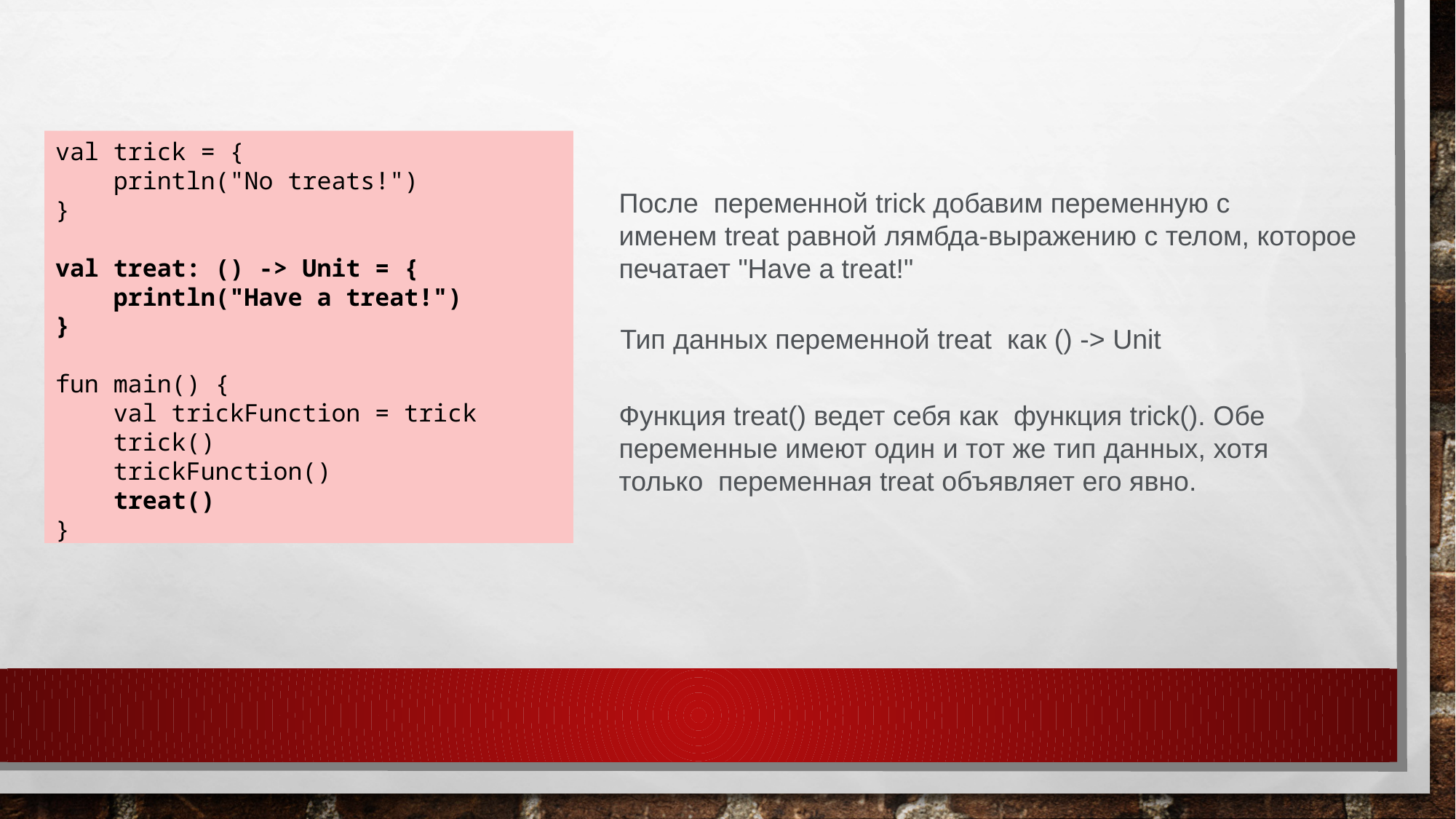

val trick = {
    println("No treats!")
}

val treat: () -> Unit = {
    println("Have a treat!")
}
fun main() {
    val trickFunction = trick
    trick()
    trickFunction()
    treat()
}
После  переменной trick добавим переменную с именем treat равной лямбда-выражению с телом, которое печатает "Have a treat!"
Тип данных переменной treat  как () -> Unit

Функция treat() ведет себя как  функция trick(). Обе переменные имеют один и тот же тип данных, хотя только  переменная treat объявляет его явно.